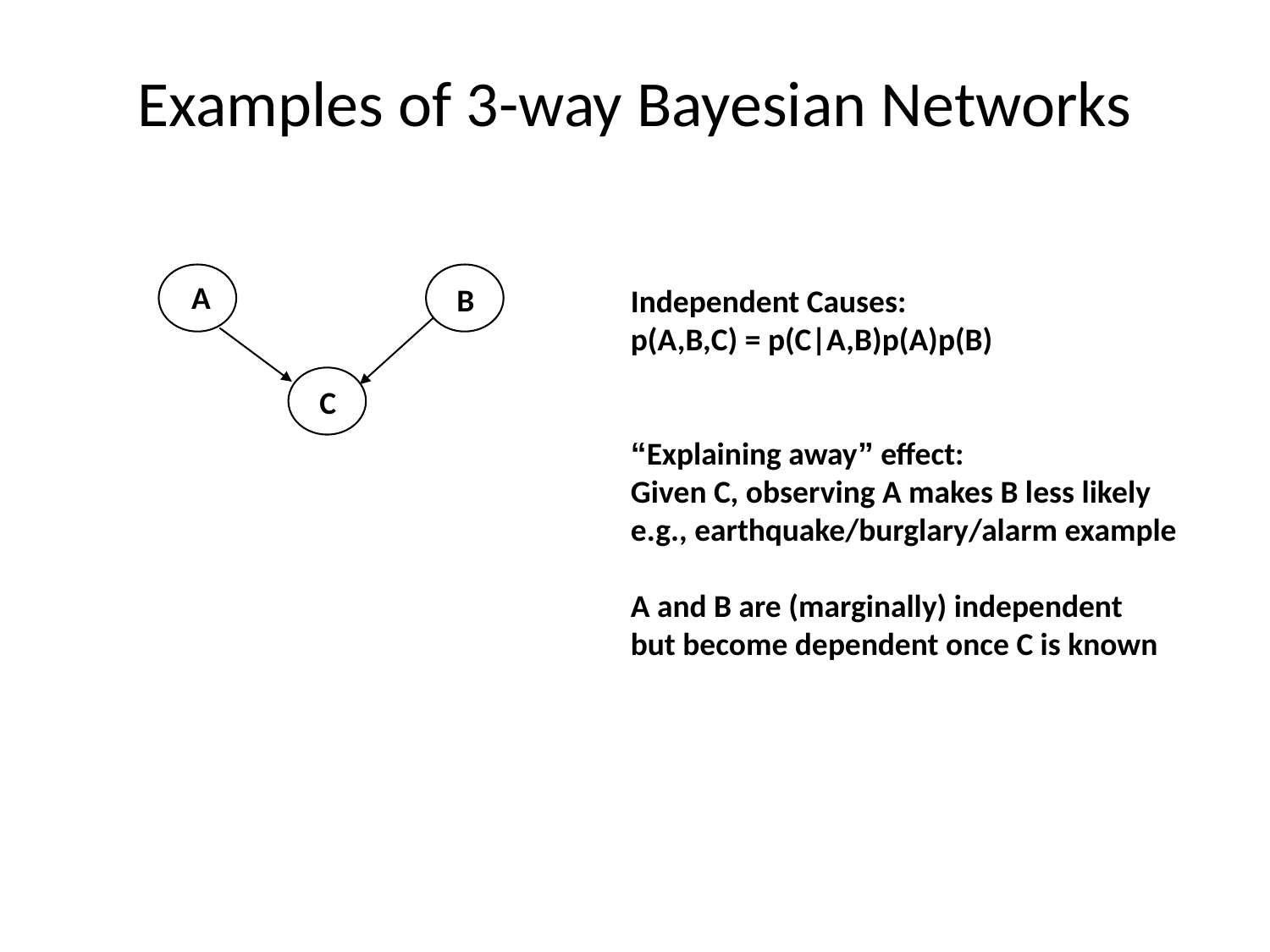

# Examples of 3-way Bayesian Networks

A

B

C
Independent Causes:
p(A,B,C) = p(C|A,B)p(A)p(B)

“Explaining away” effect:
Given C, observing A makes B less likely
e.g., earthquake/burglary/alarm example

A and B are (marginally) independent
but become dependent once C is known